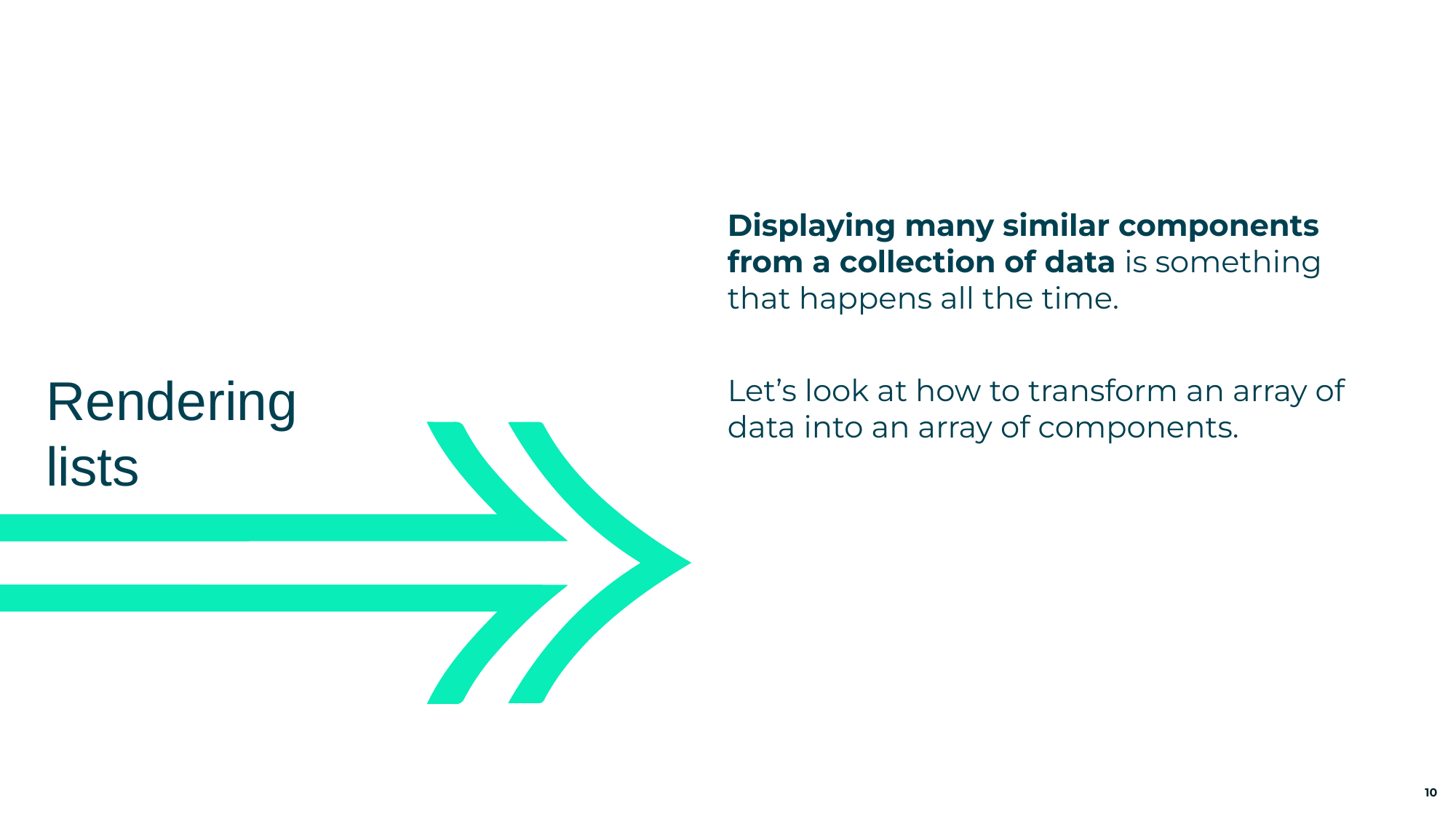

Rendering
lists
Displaying many similar components from a collection of data is something that happens all the time.

Let’s look at how to transform an array of data into an array of components.
10